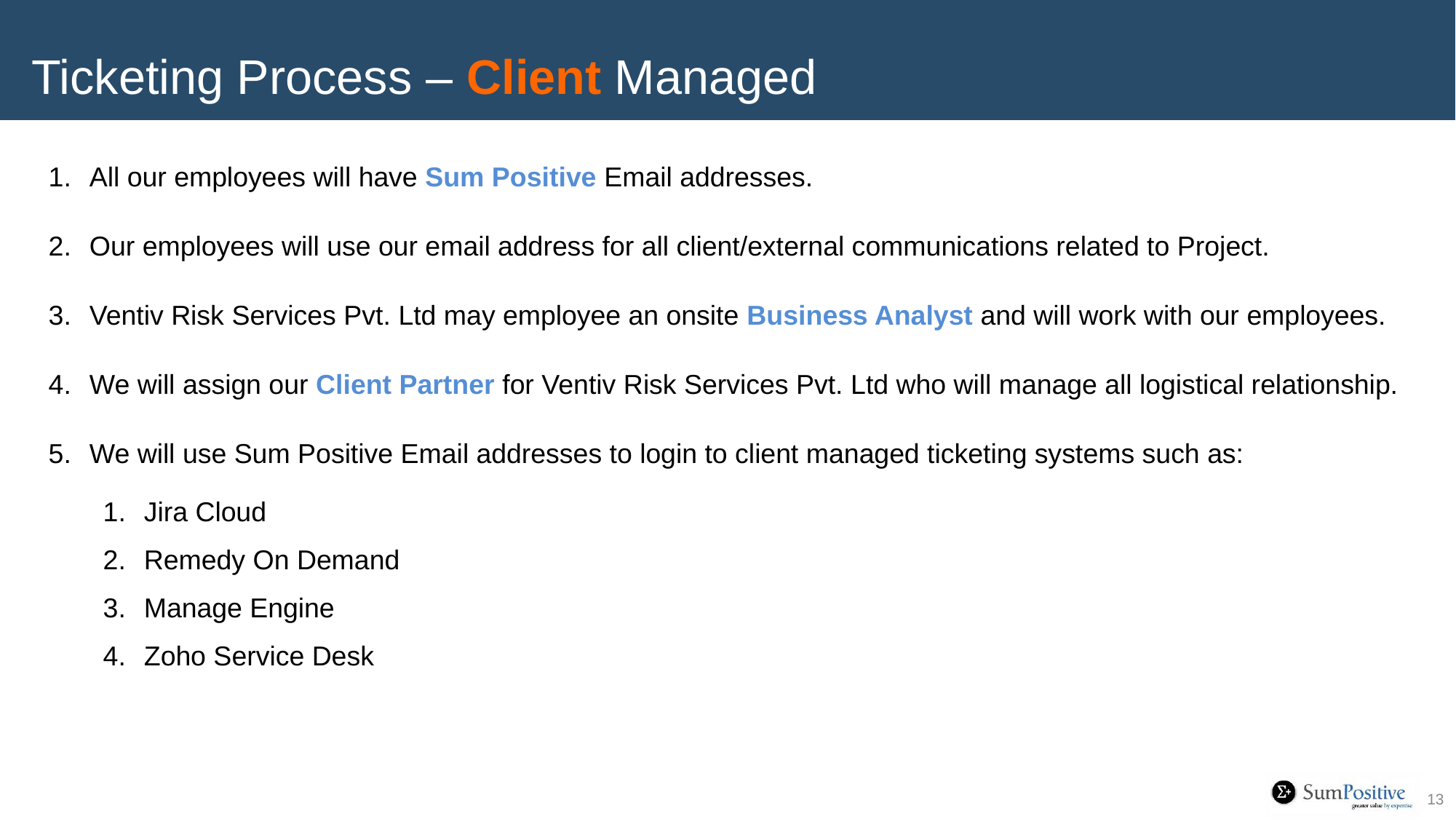

# Ticketing Process – Client Managed
All our employees will have Sum Positive Email addresses.
Our employees will use our email address for all client/external communications related to Project.
Ventiv Risk Services Pvt. Ltd may employee an onsite Business Analyst and will work with our employees.
We will assign our Client Partner for Ventiv Risk Services Pvt. Ltd who will manage all logistical relationship.
We will use Sum Positive Email addresses to login to client managed ticketing systems such as:
Jira Cloud
Remedy On Demand
Manage Engine
Zoho Service Desk